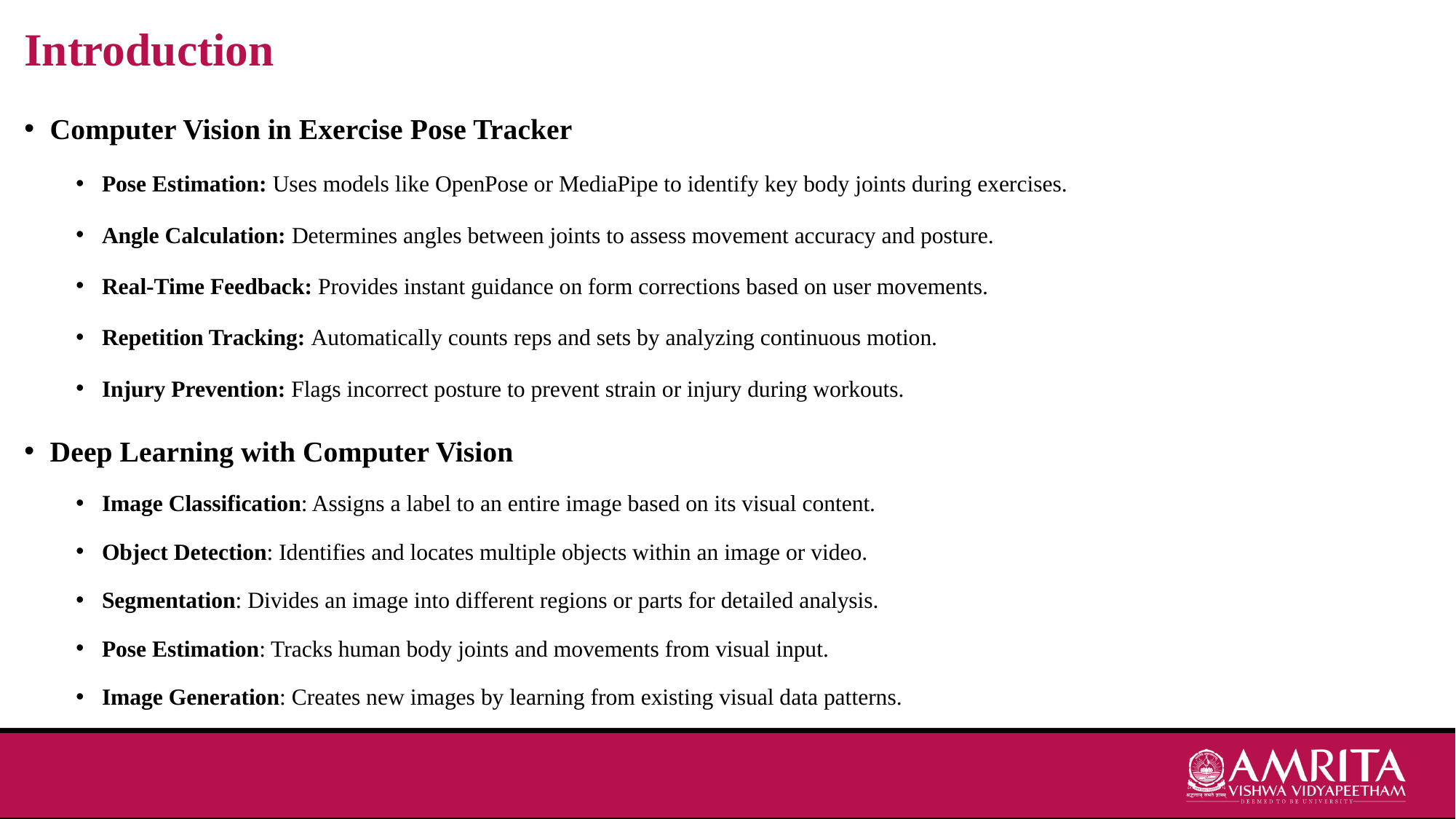

Introduction
Computer Vision in Exercise Pose Tracker
Pose Estimation: Uses models like OpenPose or MediaPipe to identify key body joints during exercises.
Angle Calculation: Determines angles between joints to assess movement accuracy and posture.
Real-Time Feedback: Provides instant guidance on form corrections based on user movements.
Repetition Tracking: Automatically counts reps and sets by analyzing continuous motion.
Injury Prevention: Flags incorrect posture to prevent strain or injury during workouts.
Deep Learning with Computer Vision
Image Classification: Assigns a label to an entire image based on its visual content.
Object Detection: Identifies and locates multiple objects within an image or video.
Segmentation: Divides an image into different regions or parts for detailed analysis.
Pose Estimation: Tracks human body joints and movements from visual input.
Image Generation: Creates new images by learning from existing visual data patterns.